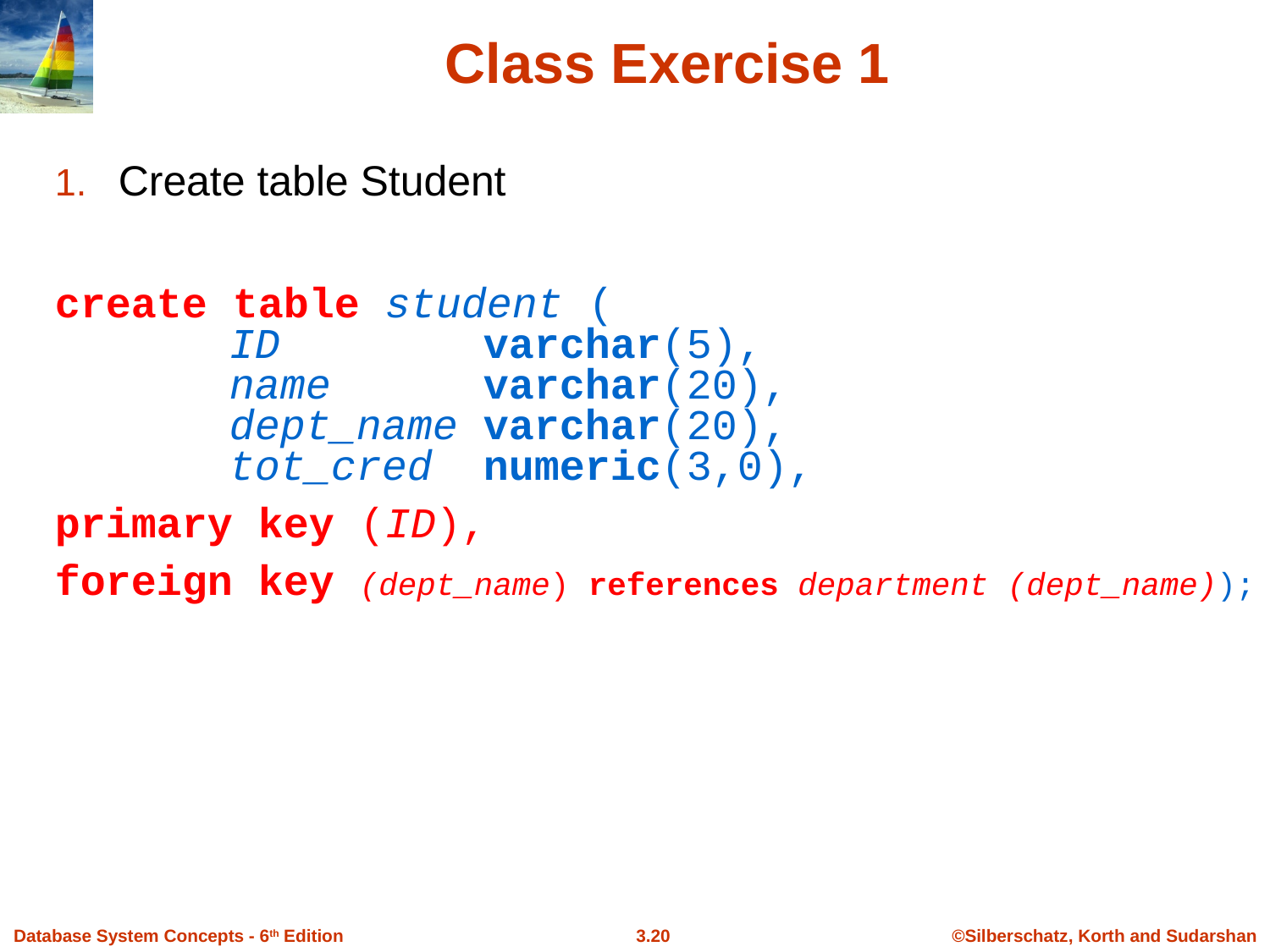

Class Exercise 1
Create table Student

create table student (
     ID        varchar(5),
     name      varchar(20),
     dept_name varchar(20),
     tot_cred  numeric(3,0),
primary key (ID),
foreign key (dept_name) references department (dept_name));